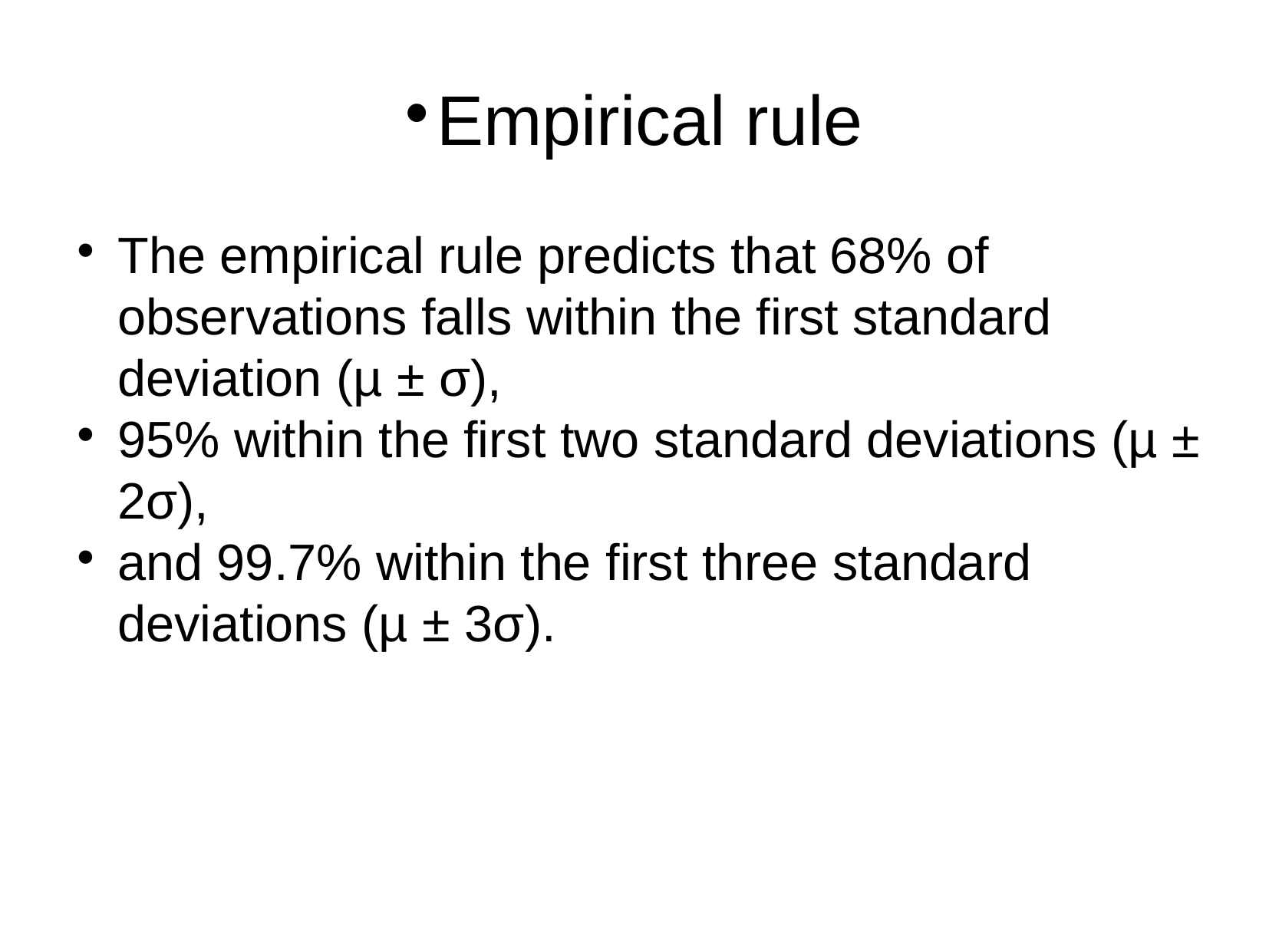

Empirical rule
The empirical rule predicts that 68% of observations falls within the first standard deviation (µ ± σ),
95% within the first two standard deviations (µ ± 2σ),
and 99.7% within the first three standard deviations (µ ± 3σ).